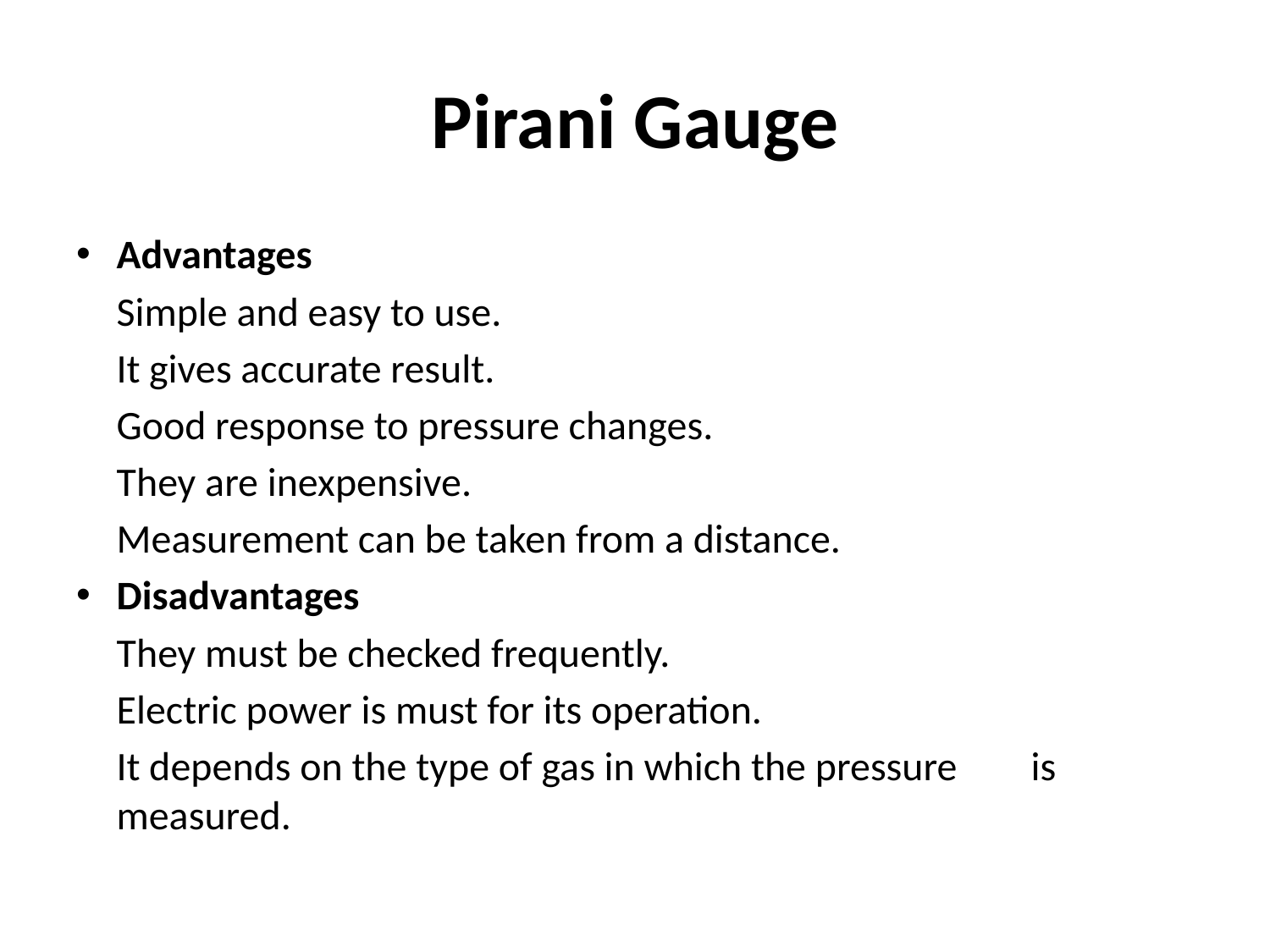

# Pirani Gauge
Advantages
		Simple and easy to use.
		It gives accurate result.
		Good response to pressure changes.
		They are inexpensive.
		Measurement can be taken from a distance.
Disadvantages
		They must be checked frequently.
		Electric power is must for its operation.
		It depends on the type of gas in which the pressure 	is measured.